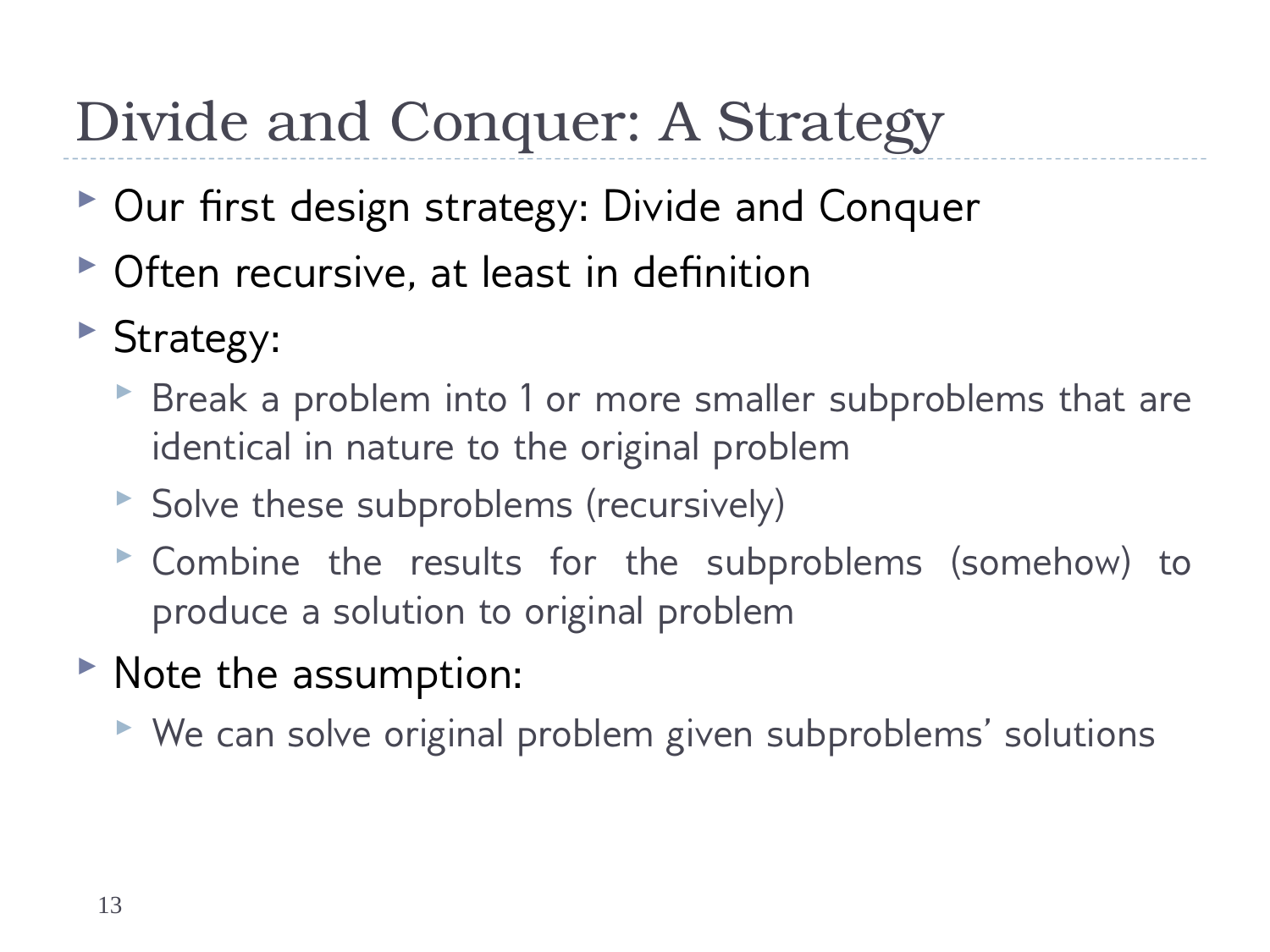

# Divide and Conquer: A Strategy
Our first design strategy: Divide and Conquer
Often recursive, at least in definition
Strategy:
Break a problem into 1 or more smaller subproblems that are identical in nature to the original problem
Solve these subproblems (recursively)
Combine the results for the subproblems (somehow) to produce a solution to original problem
Note the assumption:
We can solve original problem given subproblems’ solutions
13